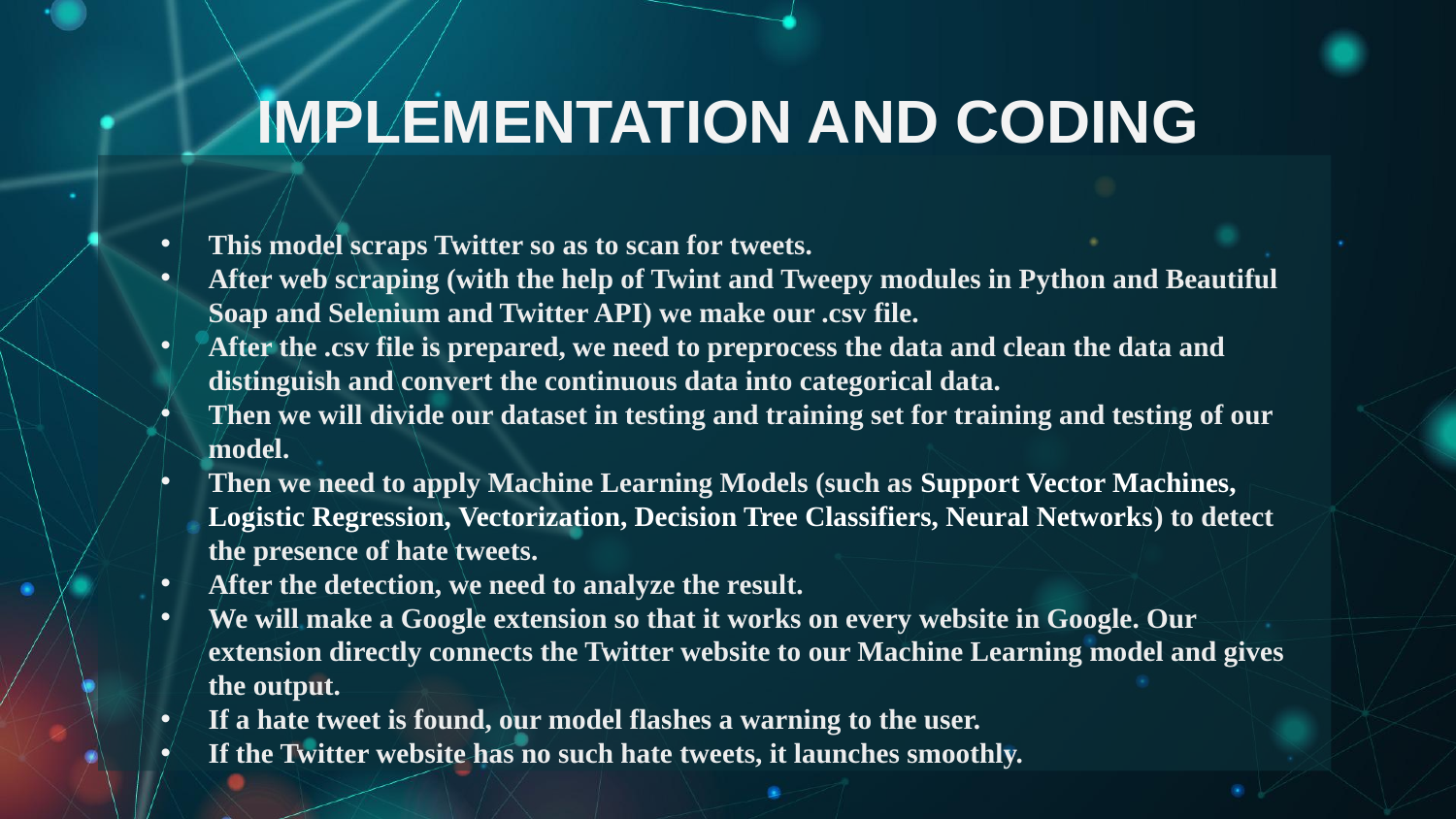

# IMPLEMENTATION AND CODING

This model scraps Twitter so as to scan for tweets.
After web scraping (with the help of Twint and Tweepy modules in Python and Beautiful Soap and Selenium and Twitter API) we make our .csv file.
After the .csv file is prepared, we need to preprocess the data and clean the data and distinguish and convert the continuous data into categorical data.
Then we will divide our dataset in testing and training set for training and testing of our model.
Then we need to apply Machine Learning Models (such as Support Vector Machines, Logistic Regression, Vectorization, Decision Tree Classifiers, Neural Networks) to detect the presence of hate tweets.
After the detection, we need to analyze the result.
We will make a Google extension so that it works on every website in Google. Our extension directly connects the Twitter website to our Machine Learning model and gives the output.
If a hate tweet is found, our model flashes a warning to the user.
If the Twitter website has no such hate tweets, it launches smoothly.